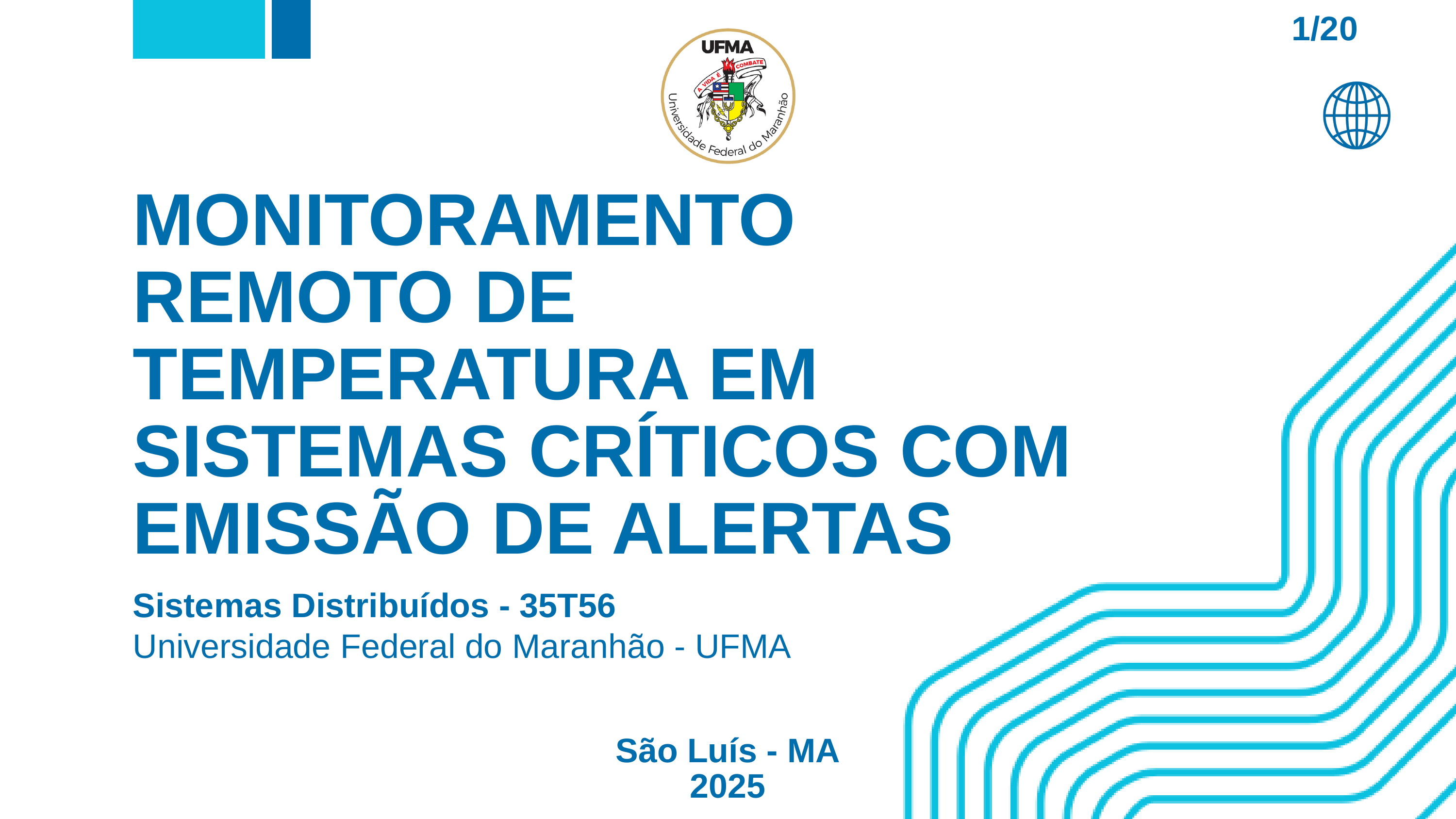

1/20

MONITORAMENTO REMOTO DE TEMPERATURA EM SISTEMAS CRÍTICOS COM EMISSÃO DE ALERTAS

Sistemas Distribuídos - 35T56
Universidade Federal do Maranhão - UFMA
São Luís - MA
2025